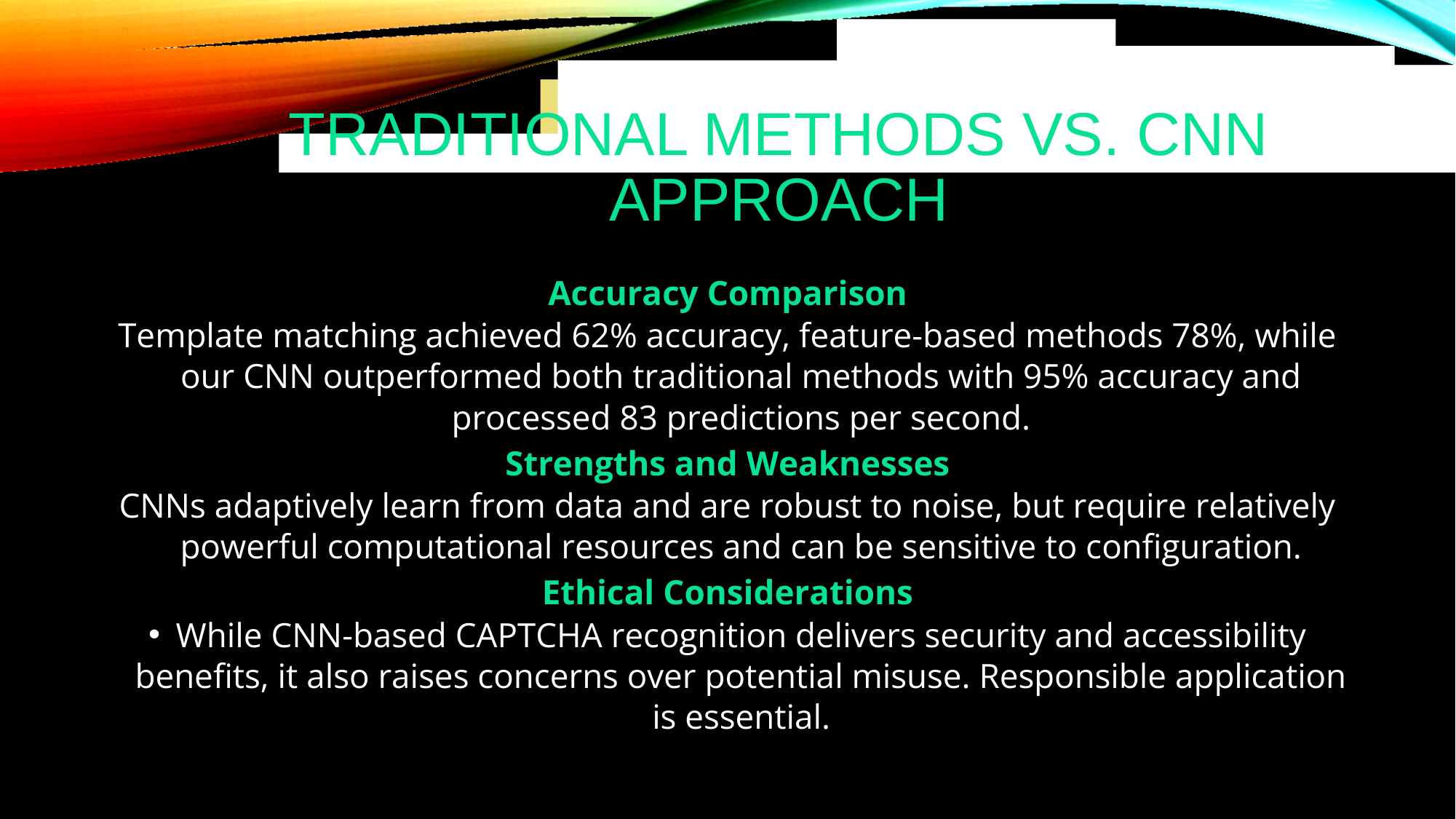

# Traditional Methods vs. CNN Approach
Accuracy Comparison
Template matching achieved 62% accuracy, feature-based methods 78%, while our CNN outperformed both traditional methods with 95% accuracy and processed 83 predictions per second.
Strengths and Weaknesses
CNNs adaptively learn from data and are robust to noise, but require relatively powerful computational resources and can be sensitive to configuration.
Ethical Considerations
While CNN-based CAPTCHA recognition delivers security and accessibility benefits, it also raises concerns over potential misuse. Responsible application is essential.